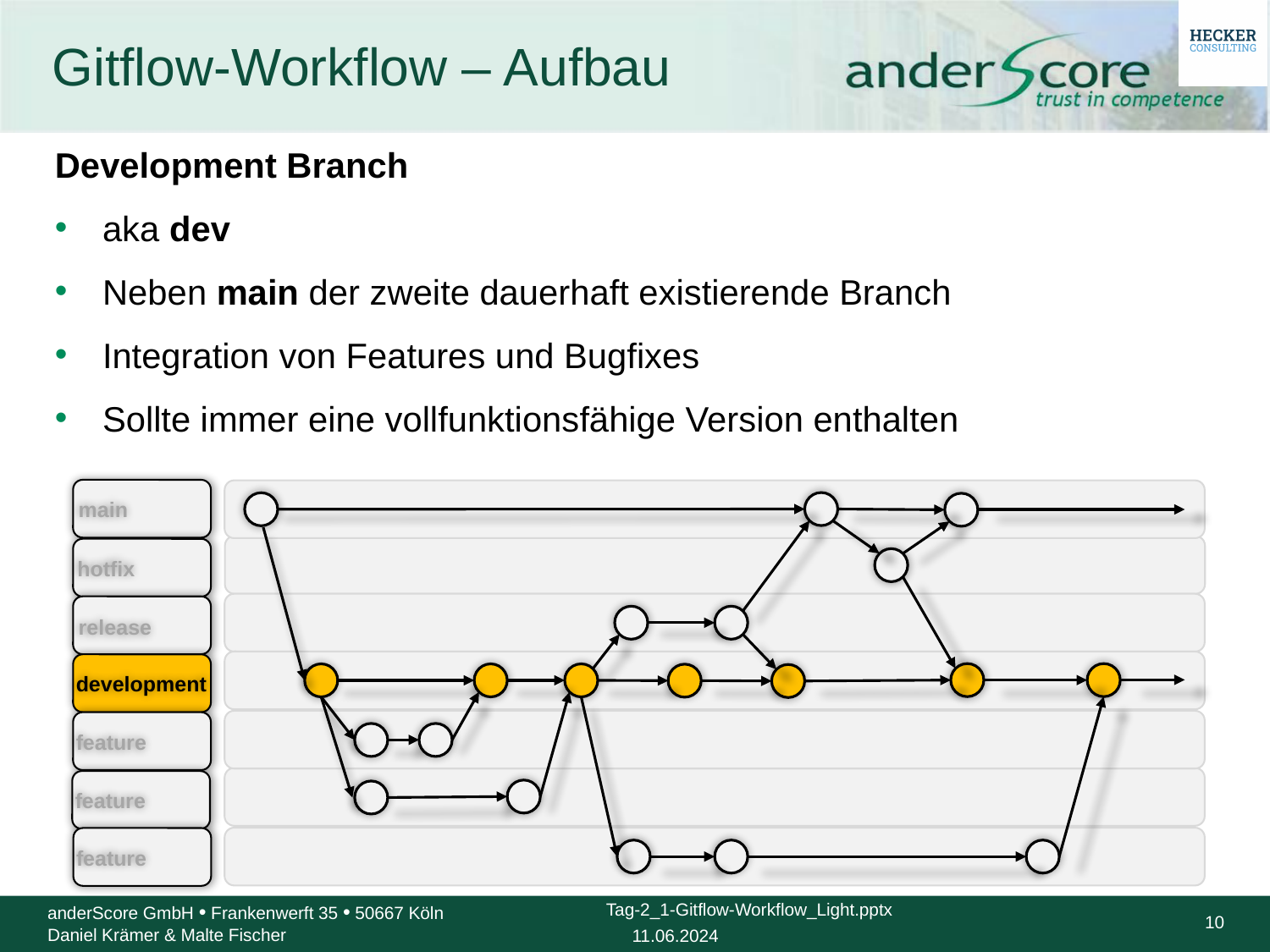

# Gitflow-Workflow – Aufbau
Development Branch
aka dev
Neben main der zweite dauerhaft existierende Branch
Integration von Features und Bugfixes
Sollte immer eine vollfunktionsfähige Version enthalten

main

hotfix

release

development

feature

feature

feature